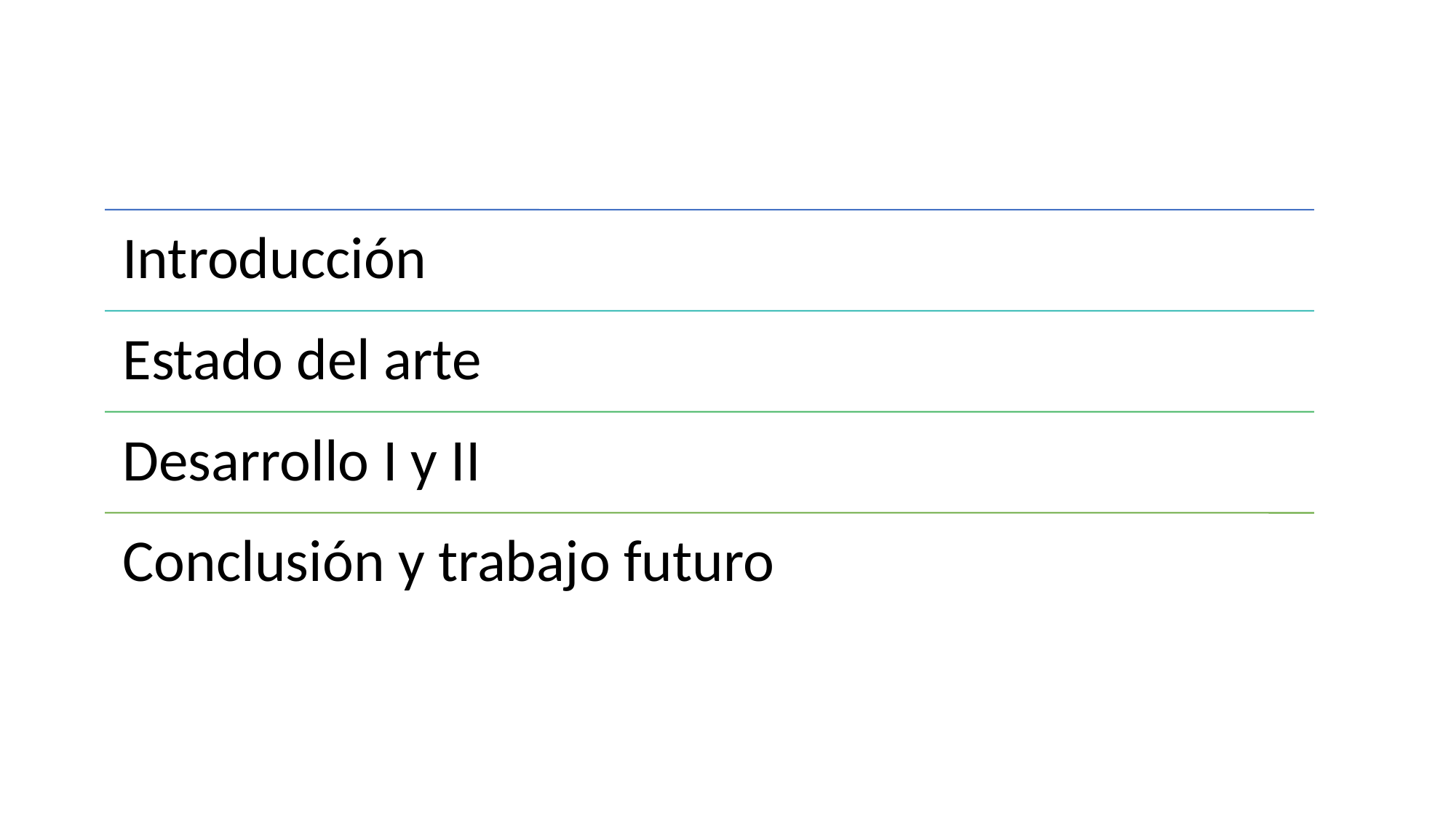

Introducción
Estado del arte
Desarrollo I y II
Conclusión y trabajo futuro